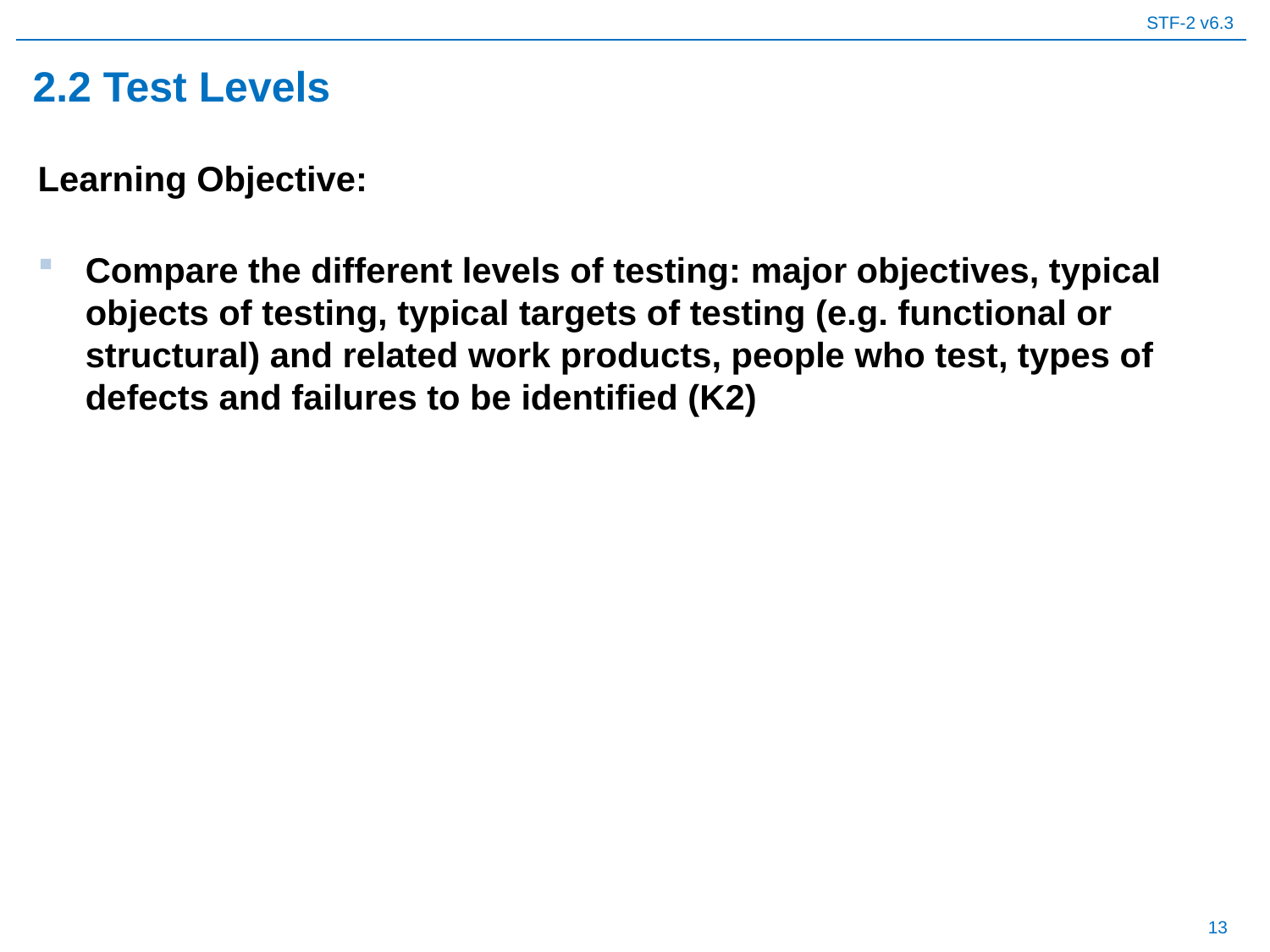

# 2.2 Test Levels
Learning Objective:
Compare the different levels of testing: major objectives, typical objects of testing, typical targets of testing (e.g. functional or structural) and related work products, people who test, types of defects and failures to be identified (K2)